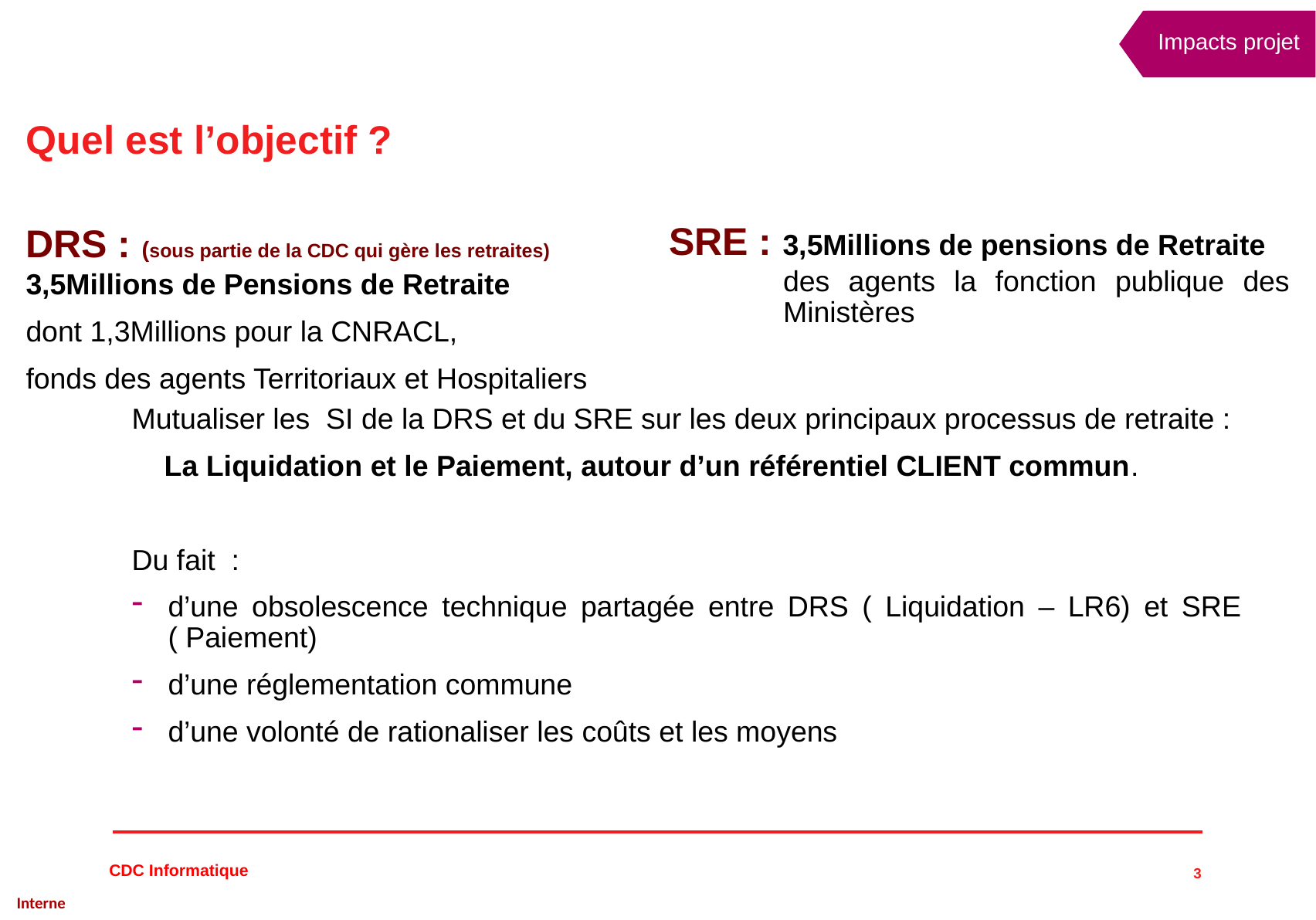

Impacts projet
#
Quel est l’objectif ?
SRE : 3,5Millions de pensions de Retraite
DRS : (sous partie de la CDC qui gère les retraites) 3,5Millions de Pensions de Retraite
dont 1,3Millions pour la CNRACL,
fonds des agents Territoriaux et Hospitaliers

des agents la fonction publique des Ministères
Mutualiser les  SI de la DRS et du SRE sur les deux principaux processus de retraite :
    La Liquidation et le Paiement, autour d’un référentiel CLIENT commun.

Du fait  :
d’une obsolescence technique partagée entre DRS ( Liquidation – LR6) et SRE ( Paiement)
d’une réglementation commune
d’une volonté de rationaliser les coûts et les moyens
3